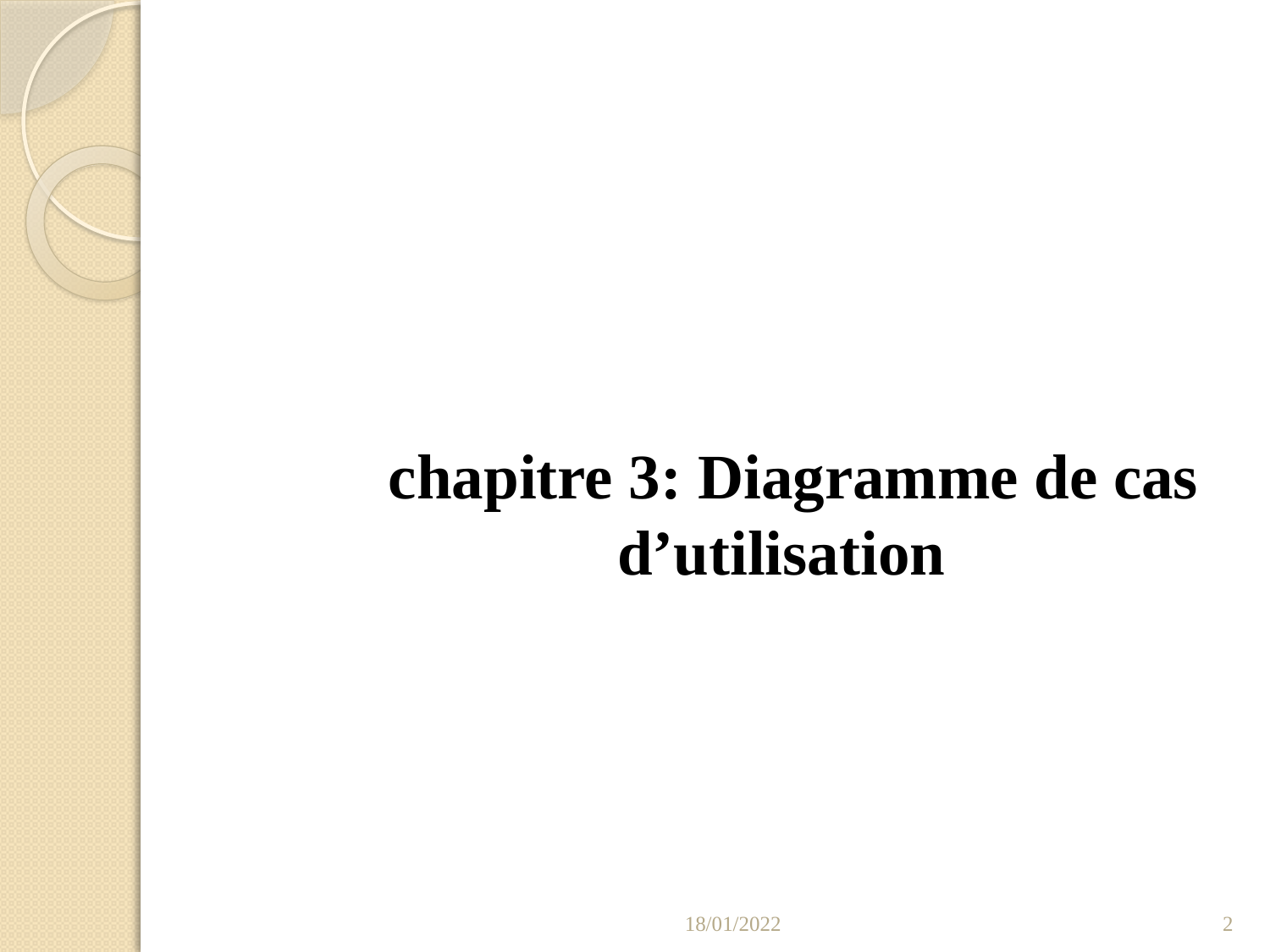

chapitre 3: Diagramme de cas d’utilisation
18/01/2022
2